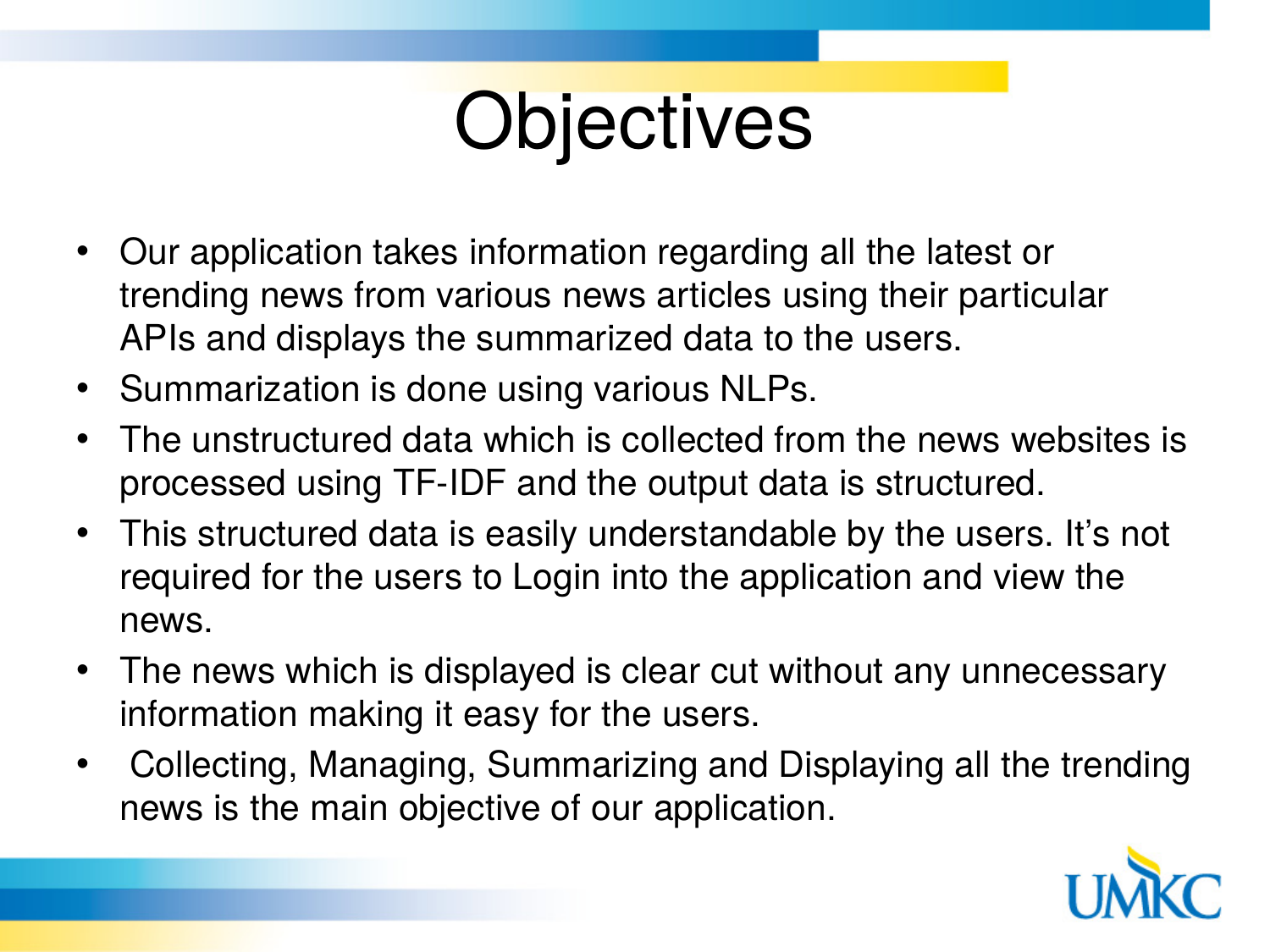

# Objectives
Our application takes information regarding all the latest or trending news from various news articles using their particular APIs and displays the summarized data to the users.
Summarization is done using various NLPs.
The unstructured data which is collected from the news websites is processed using TF-IDF and the output data is structured.
This structured data is easily understandable by the users. It’s not required for the users to Login into the application and view the news.
The news which is displayed is clear cut without any unnecessary information making it easy for the users.
 Collecting, Managing, Summarizing and Displaying all the trending news is the main objective of our application.